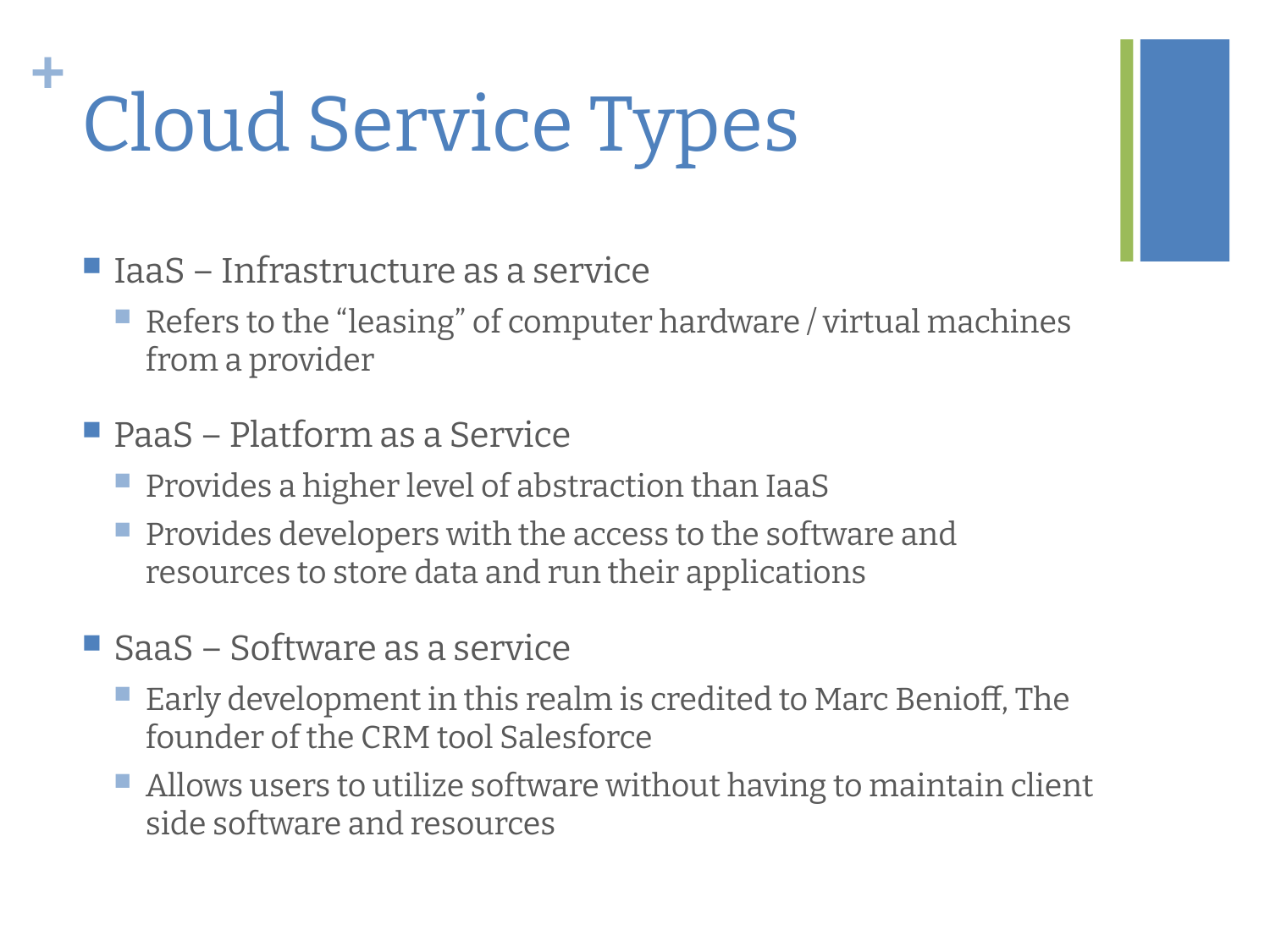

# Cloud Service Types
IaaS – Infrastructure as a service
Refers to the “leasing” of computer hardware / virtual machines from a provider
PaaS – Platform as a Service
Provides a higher level of abstraction than IaaS
Provides developers with the access to the software and resources to store data and run their applications
SaaS – Software as a service
Early development in this realm is credited to Marc Benioff, The founder of the CRM tool Salesforce
Allows users to utilize software without having to maintain client side software and resources